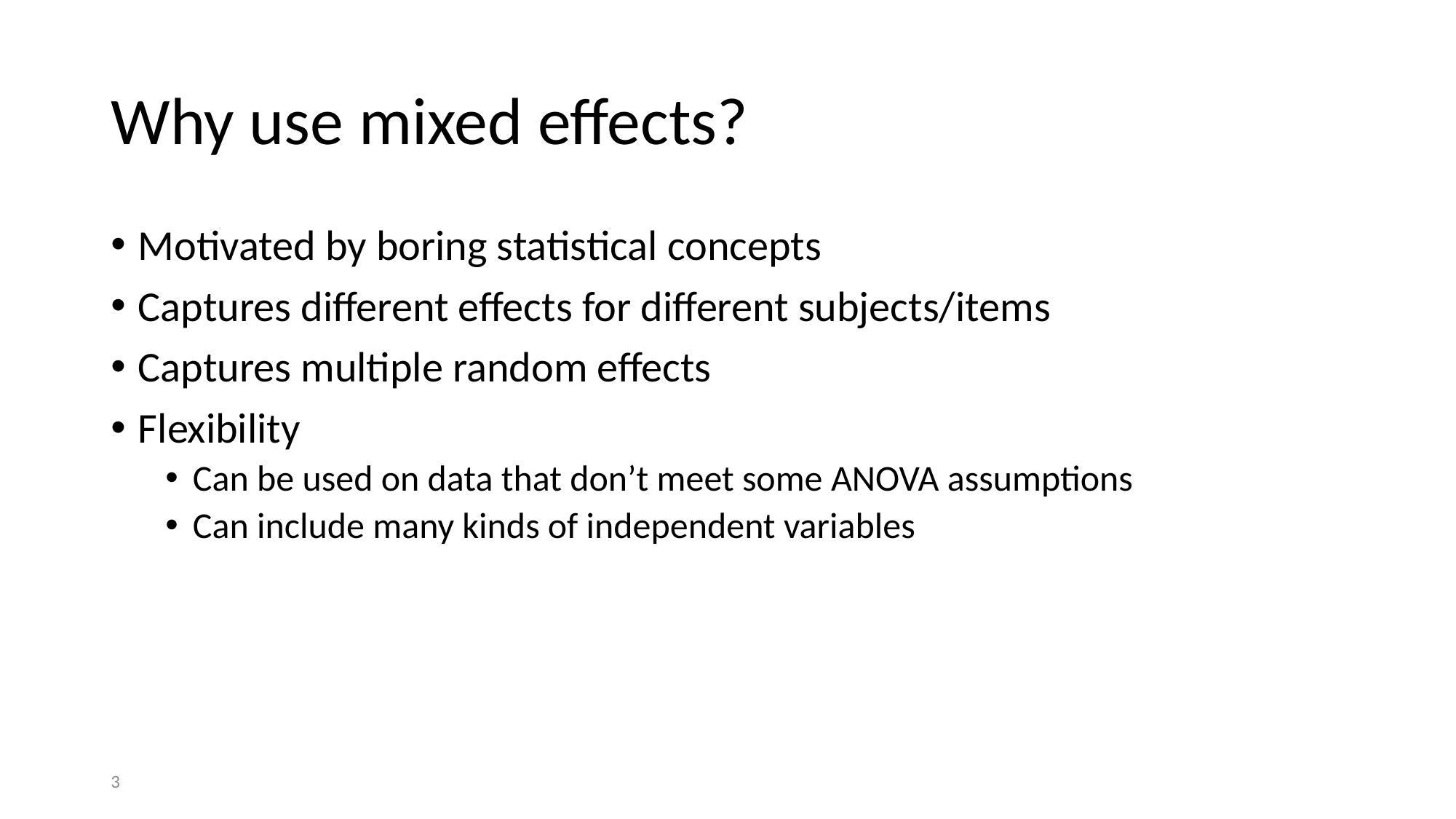

# Why use mixed effects?
Motivated by boring statistical concepts
Captures different effects for different subjects/items
Captures multiple random effects
Flexibility
Can be used on data that don’t meet some ANOVA assumptions
Can include many kinds of independent variables
3